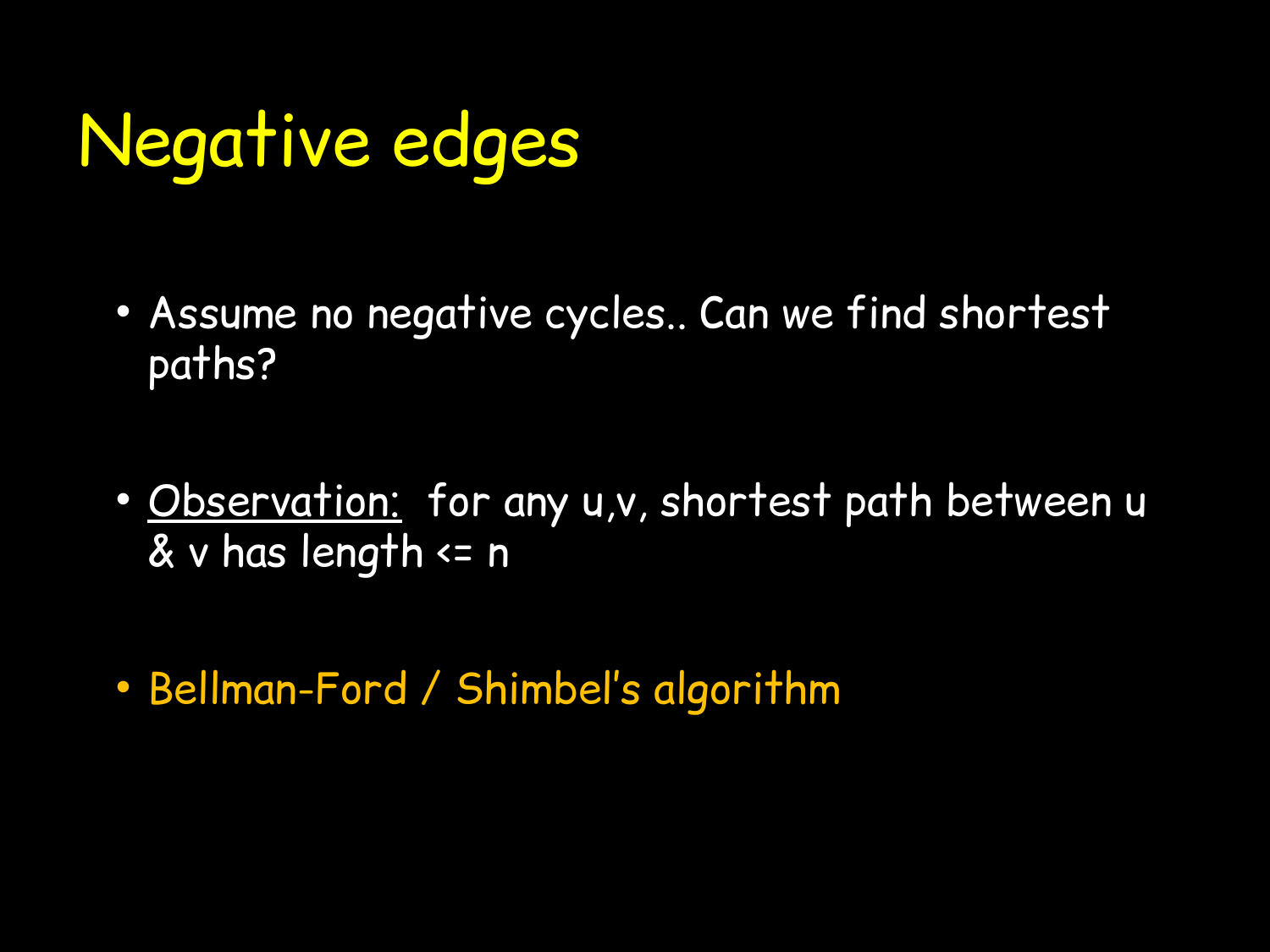

# Negative edges
Assume no negative cycles.. Can we find shortest paths?

Observation:  for any u,v, shortest path between u & v has length <= n

Bellman-Ford / Shimbel’s algorithm